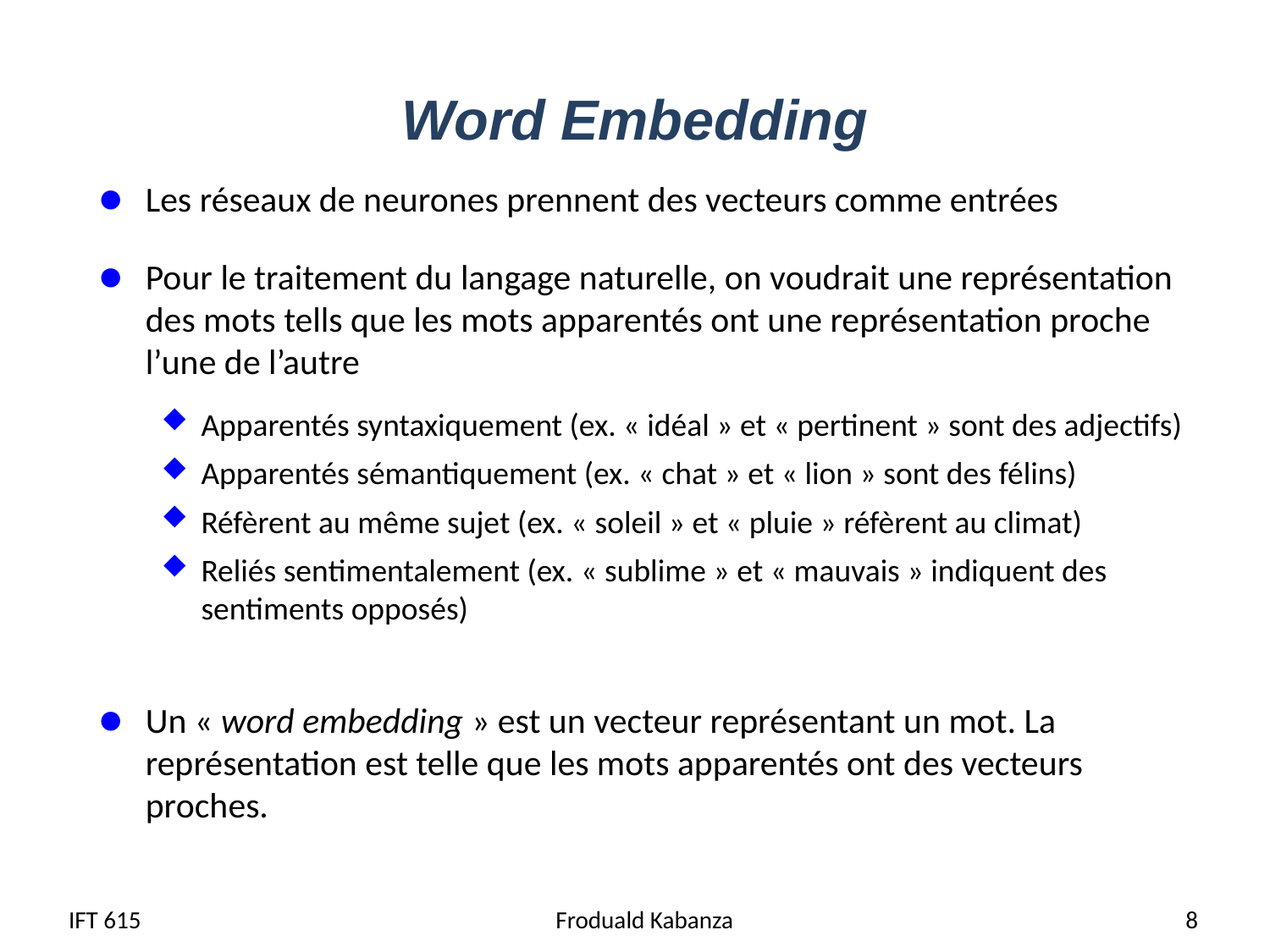

# Word Embedding
Les réseaux de neurones prennent des vecteurs comme entrées
Pour le traitement du langage naturelle, on voudrait une représentation des mots tells que les mots apparentés ont une représentation proche l’une de l’autre
Apparentés syntaxiquement (ex. « idéal » et « pertinent » sont des adjectifs)
Apparentés sémantiquement (ex. « chat » et « lion » sont des félins)
Réfèrent au même sujet (ex. « soleil » et « pluie » réfèrent au climat)
Reliés sentimentalement (ex. « sublime » et « mauvais » indiquent des sentiments opposés)

Un « word embedding » est un vecteur représentant un mot. La représentation est telle que les mots apparentés ont des vecteurs proches.
IFT 615
 Froduald Kabanza
8